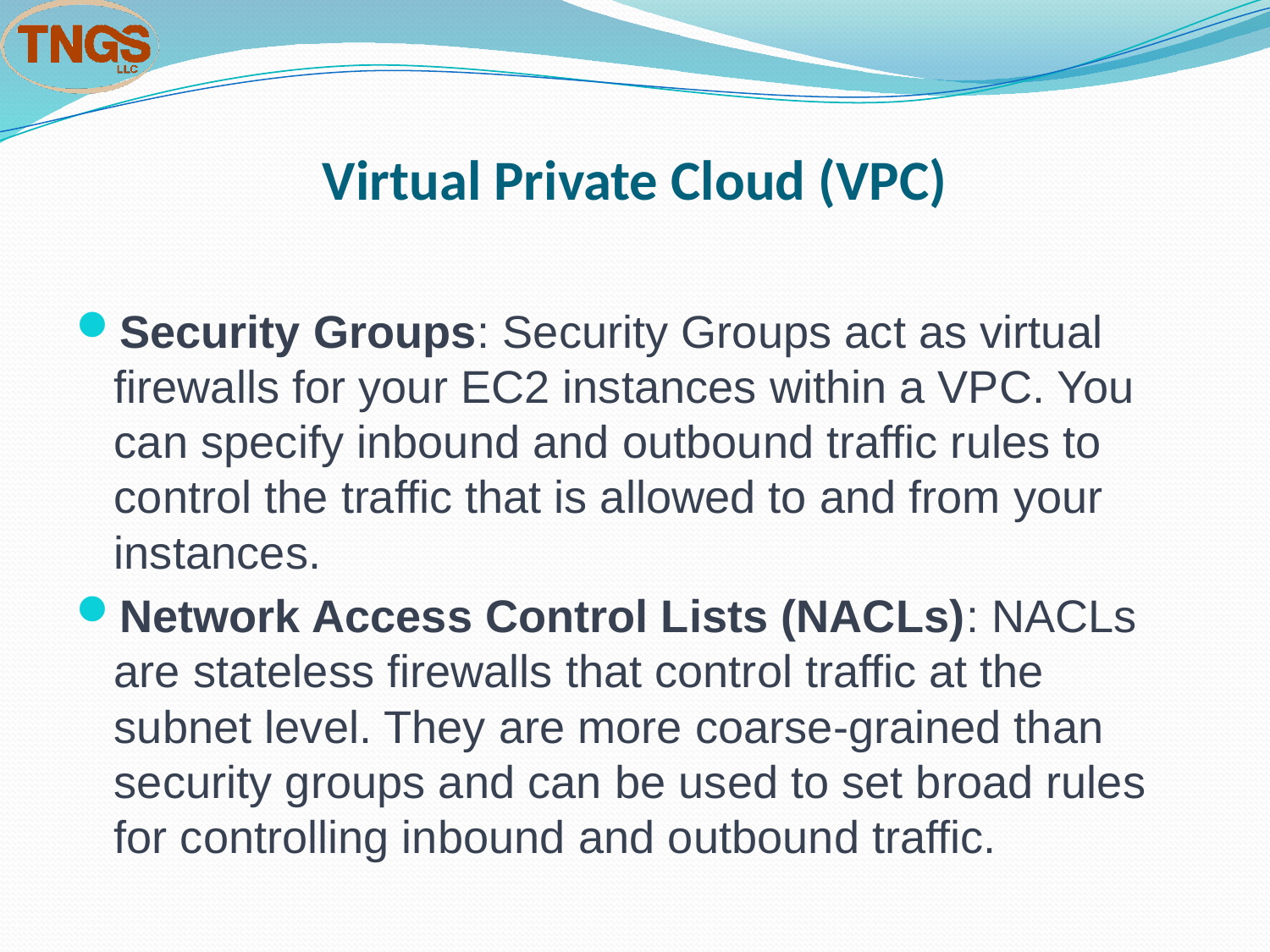

# Virtual Private Cloud (VPC)
Security Groups: Security Groups act as virtual firewalls for your EC2 instances within a VPC. You can specify inbound and outbound traffic rules to control the traffic that is allowed to and from your instances.
Network Access Control Lists (NACLs): NACLs are stateless firewalls that control traffic at the subnet level. They are more coarse-grained than security groups and can be used to set broad rules for controlling inbound and outbound traffic.